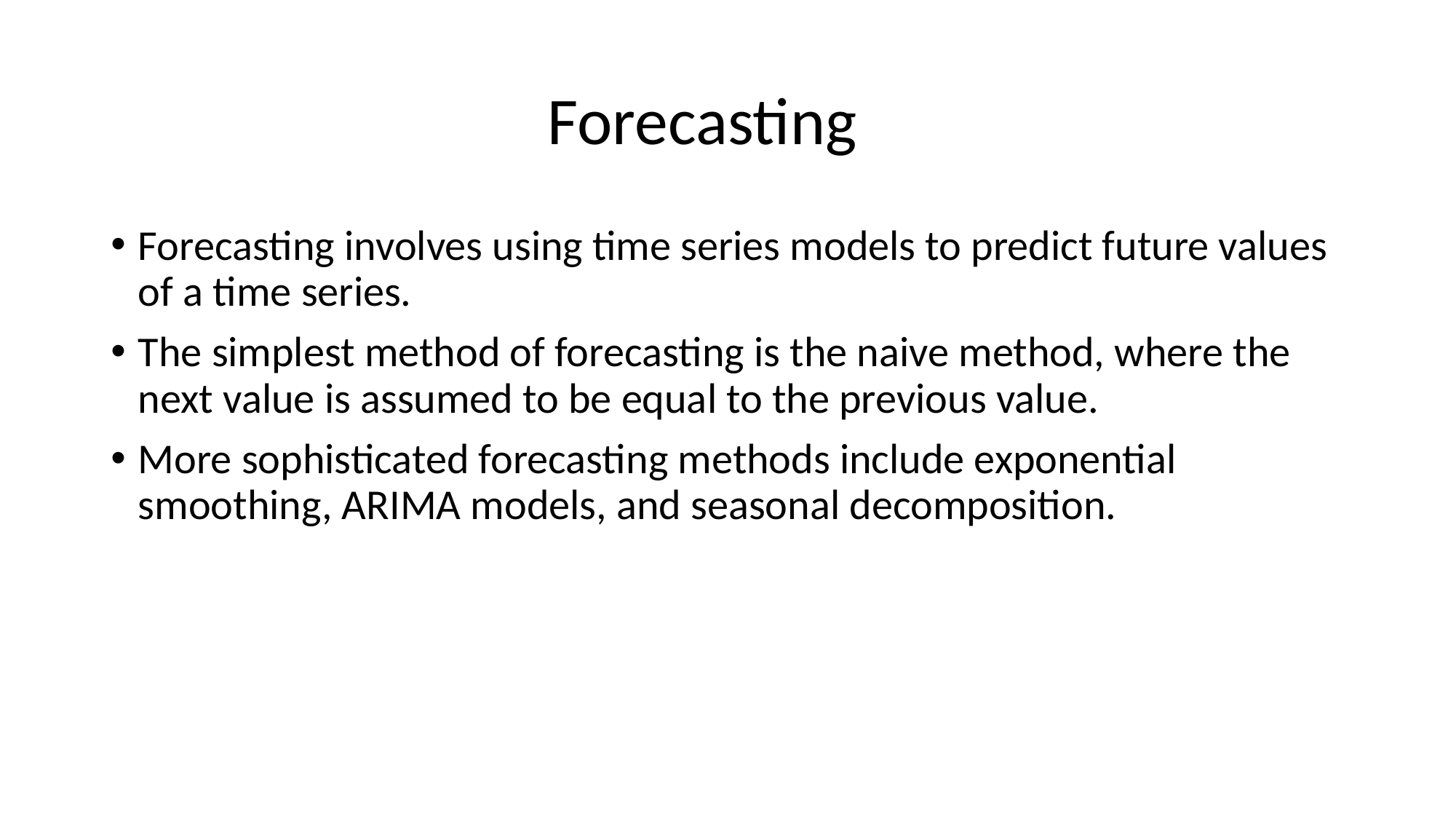

# Forecasting
Forecasting involves using time series models to predict future values of a time series.
The simplest method of forecasting is the naive method, where the next value is assumed to be equal to the previous value.
More sophisticated forecasting methods include exponential smoothing, ARIMA models, and seasonal decomposition.